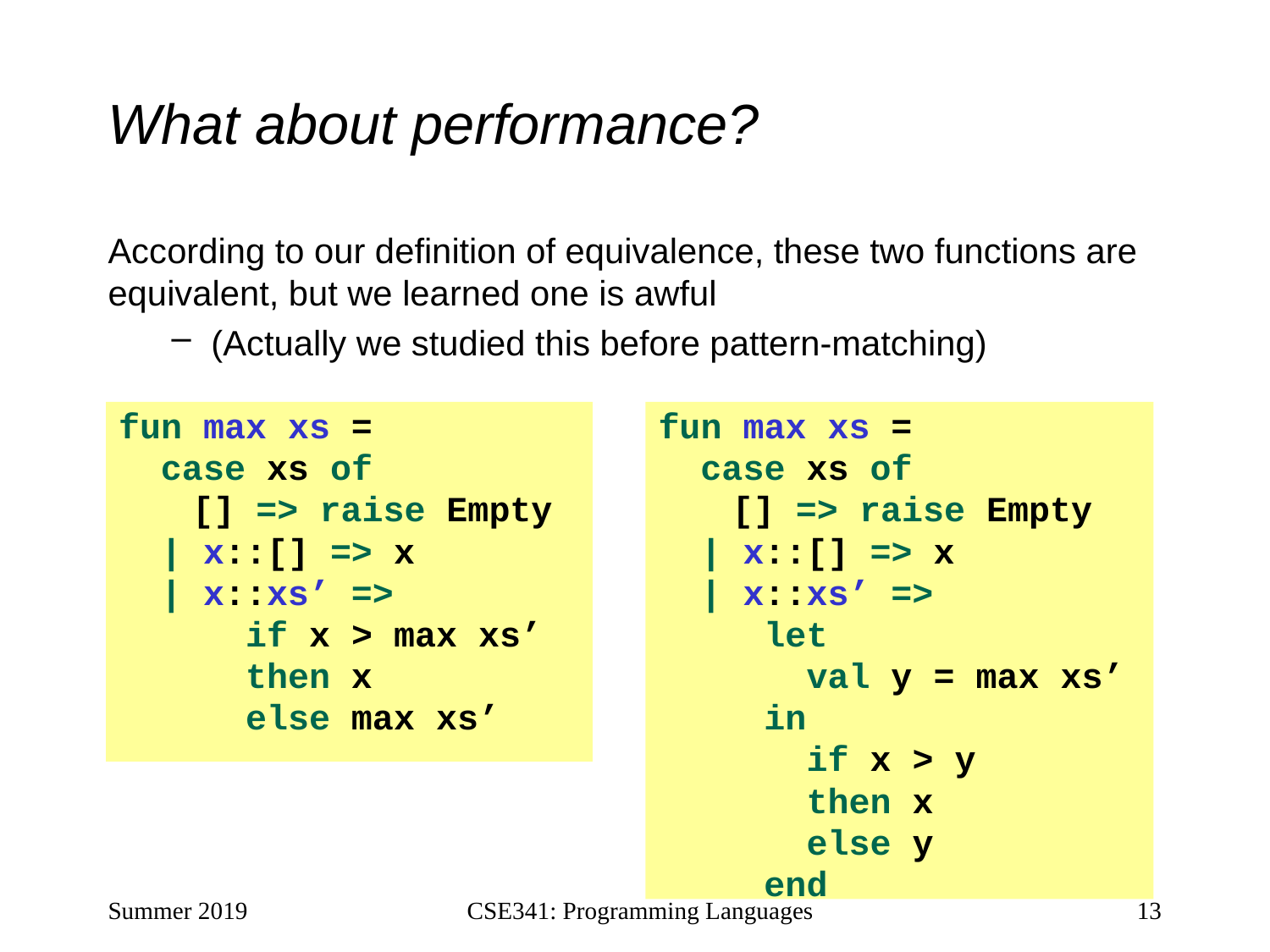

# What about performance?
According to our definition of equivalence, these two functions are equivalent, but we learned one is awful
(Actually we studied this before pattern-matching)
fun max xs =
  case xs of
    [] => raise Empty
  | x::[] => x
  | x::xs’ =>
      if x > max xs’
      then x
      else max xs’
fun max xs =
  case xs of
    [] => raise Empty
  | x::[] => x
  | x::xs’ =>
     let
       val y = max xs’
     in
       if x > y
       then x
       else y
     end
Summer 2019
CSE341: Programming Languages
13